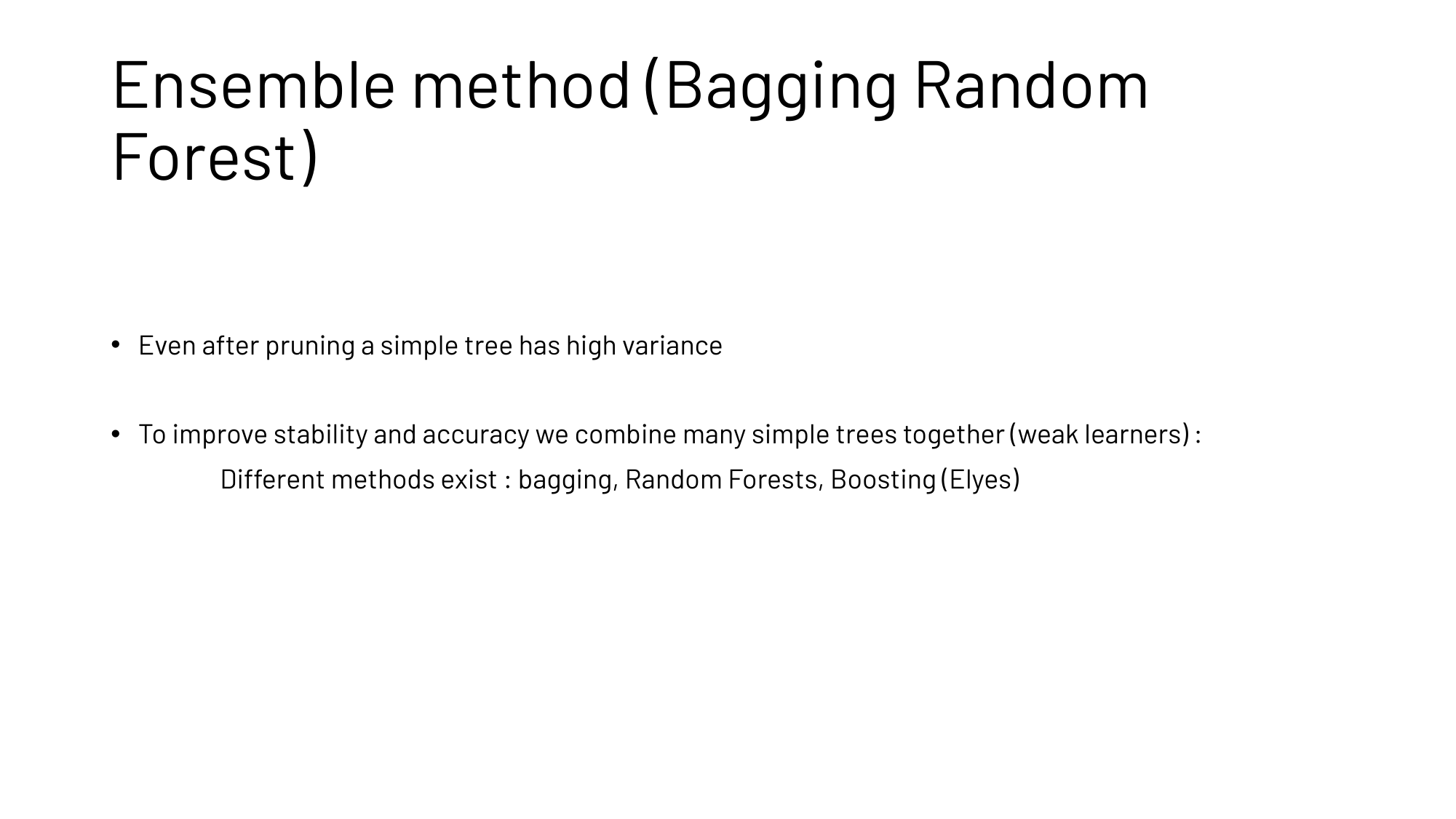

# Ensemble method (Bagging Random Forest)
Even after pruning a simple tree has high variance

To improve stability and accuracy we combine many simple trees together (weak learners) :
	Different methods exist : bagging, Random Forests, Boosting (Elyes)